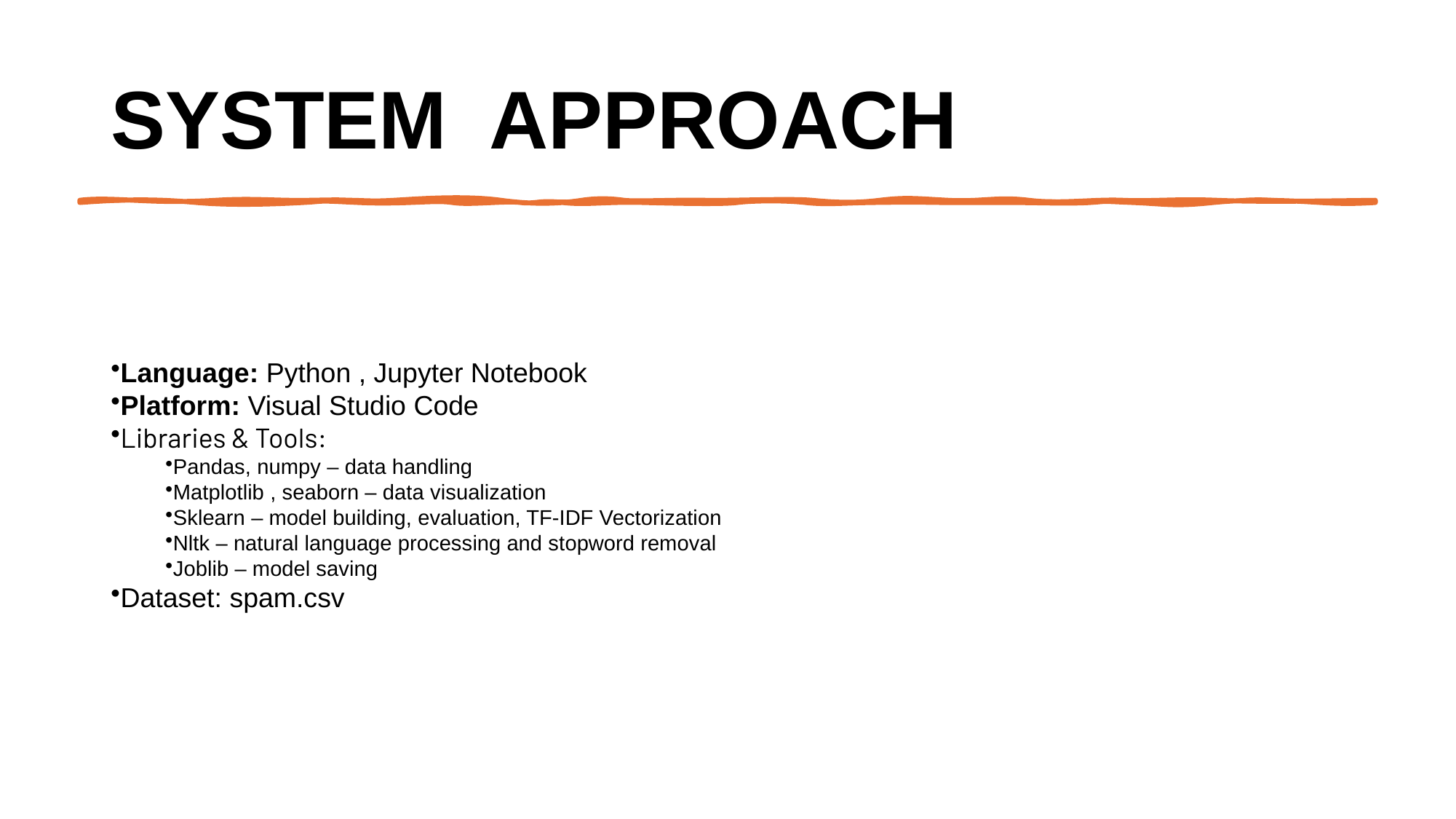

# System  Approach

Language: Python , Jupyter Notebook
Platform: Visual Studio Code
Libraries & Tools:
Pandas, numpy – data handling
Matplotlib , seaborn – data visualization
Sklearn – model building, evaluation, TF-IDF Vectorization
Nltk – natural language processing and stopword removal
Joblib – model saving
Dataset: spam.csv